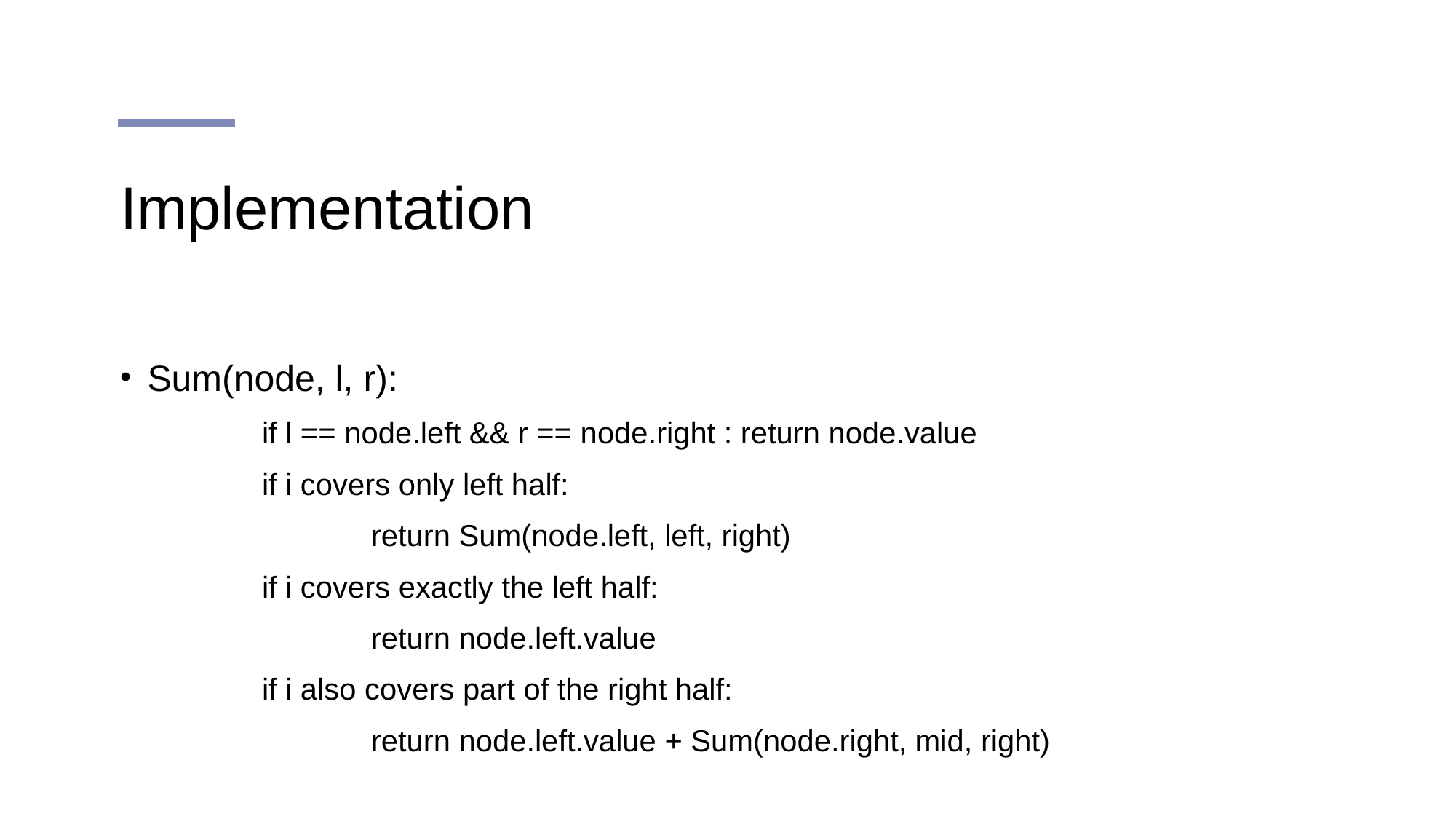

# Implementation
Sum(node, l, r):
	if l == node.left && r == node.right : return node.value
	if i covers only left half:
		return Sum(node.left, left, right)
	if i covers exactly the left half:
		return node.left.value
	if i also covers part of the right half:
		return node.left.value + Sum(node.right, mid, right)